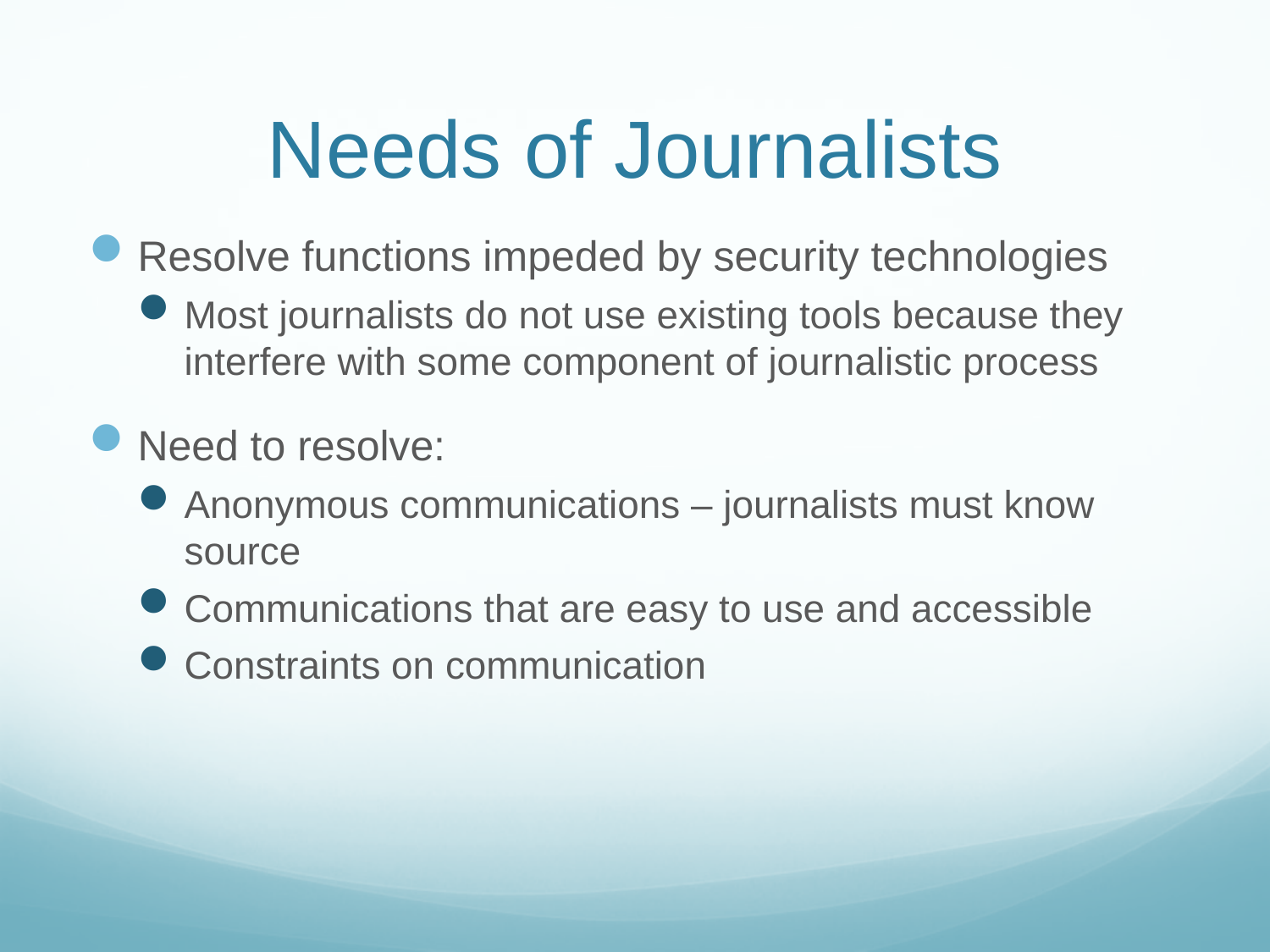

# Needs of Journalists
Resolve functions impeded by security technologies
Most journalists do not use existing tools because they interfere with some component of journalistic process
Need to resolve:
Anonymous communications – journalists must know source
Communications that are easy to use and accessible
Constraints on communication